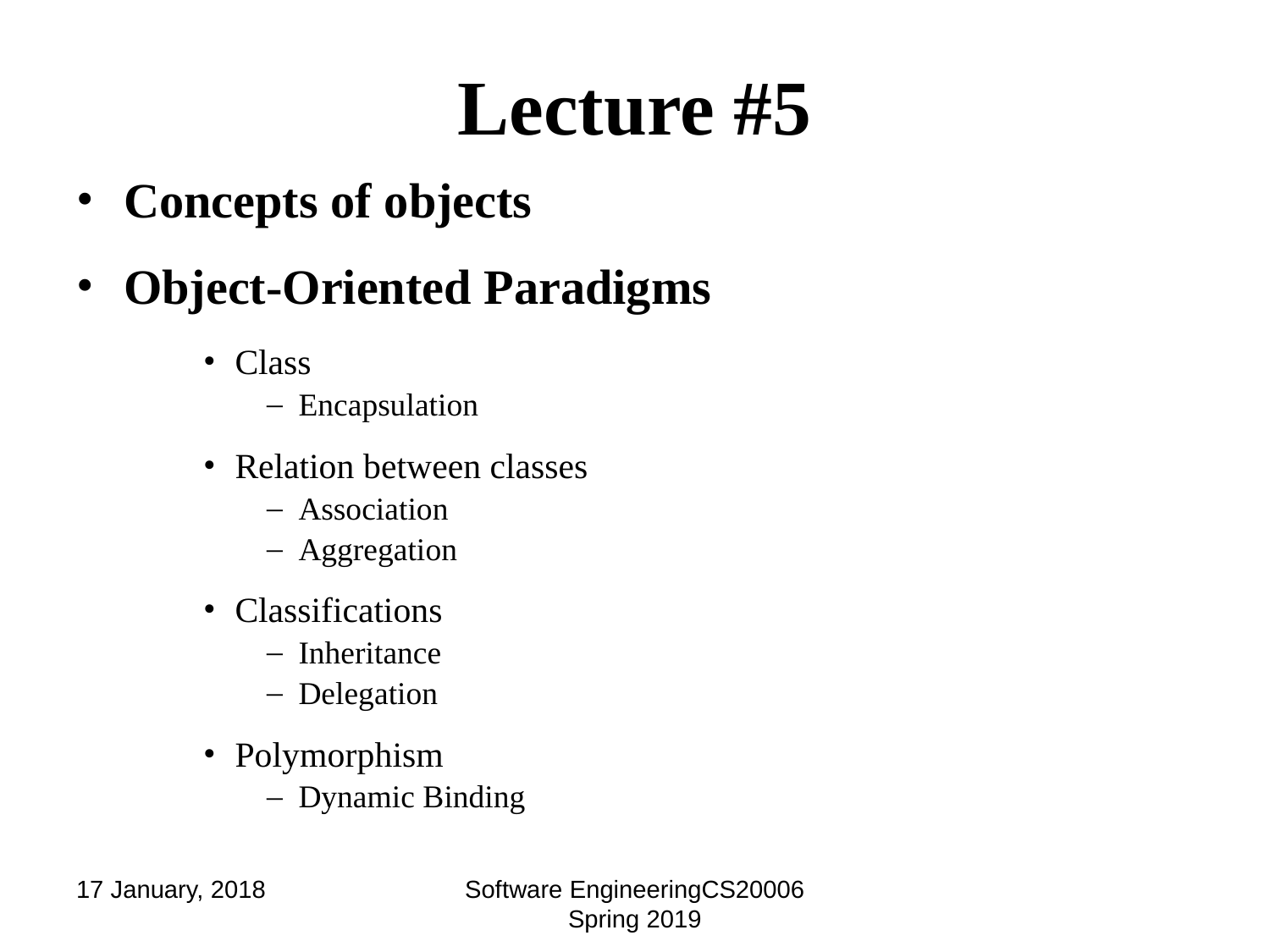

# Lecture #5
Concepts of objects

Object-Oriented Paradigms

Class
Encapsulation

Relation between classes
Association
Aggregation

Classifications
Inheritance
Delegation

Polymorphism
Dynamic Binding
17 January, 2018
Software EngineeringCS20006 Spring 2019